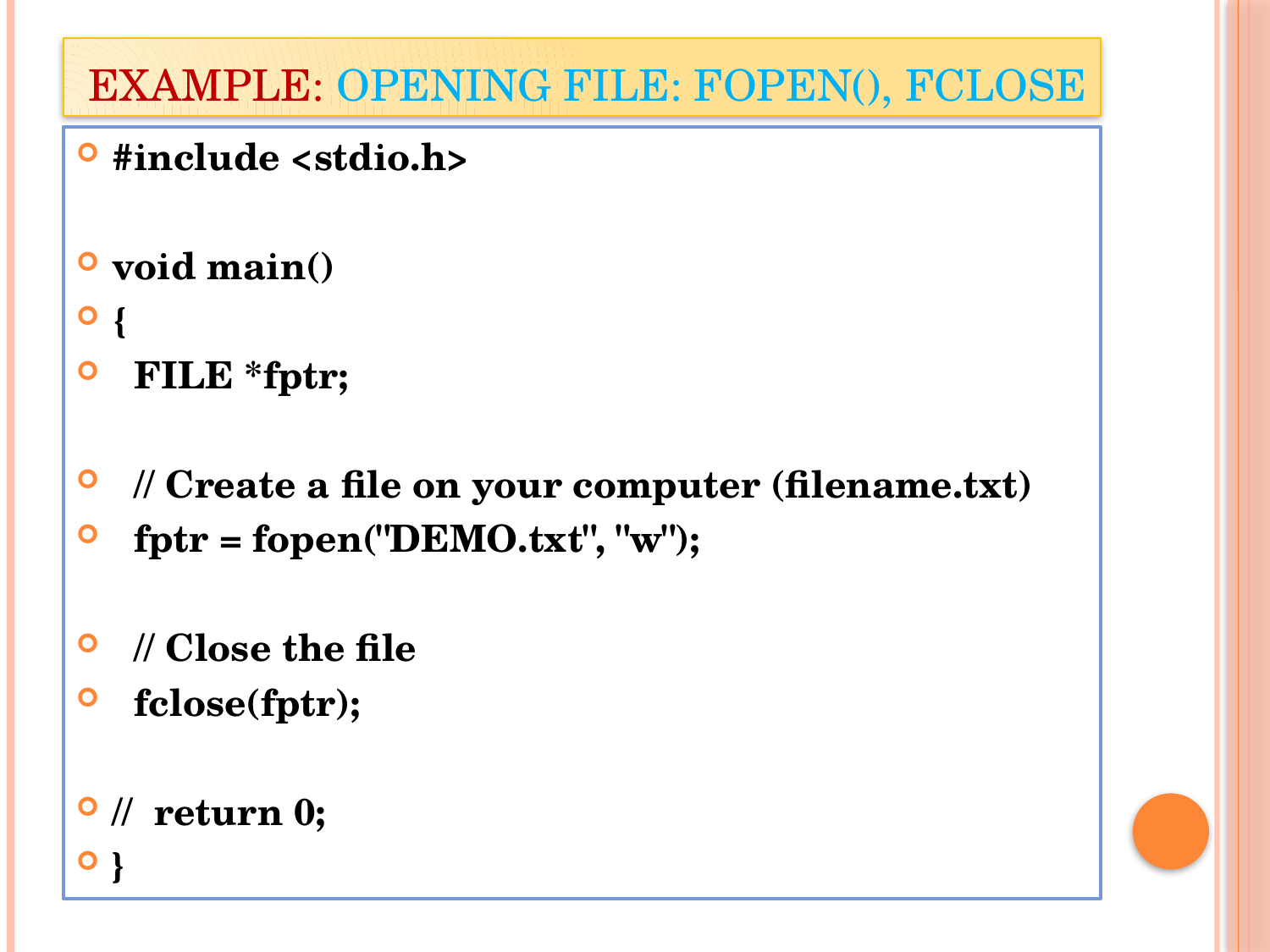

# Example: Opening File: fopen(), fclose
#include <stdio.h>

void main()
{
  FILE *fptr;

  // Create a file on your computer (filename.txt)
  fptr = fopen("DEMO.txt", "w");

  // Close the file
  fclose(fptr);

//  return 0;
}